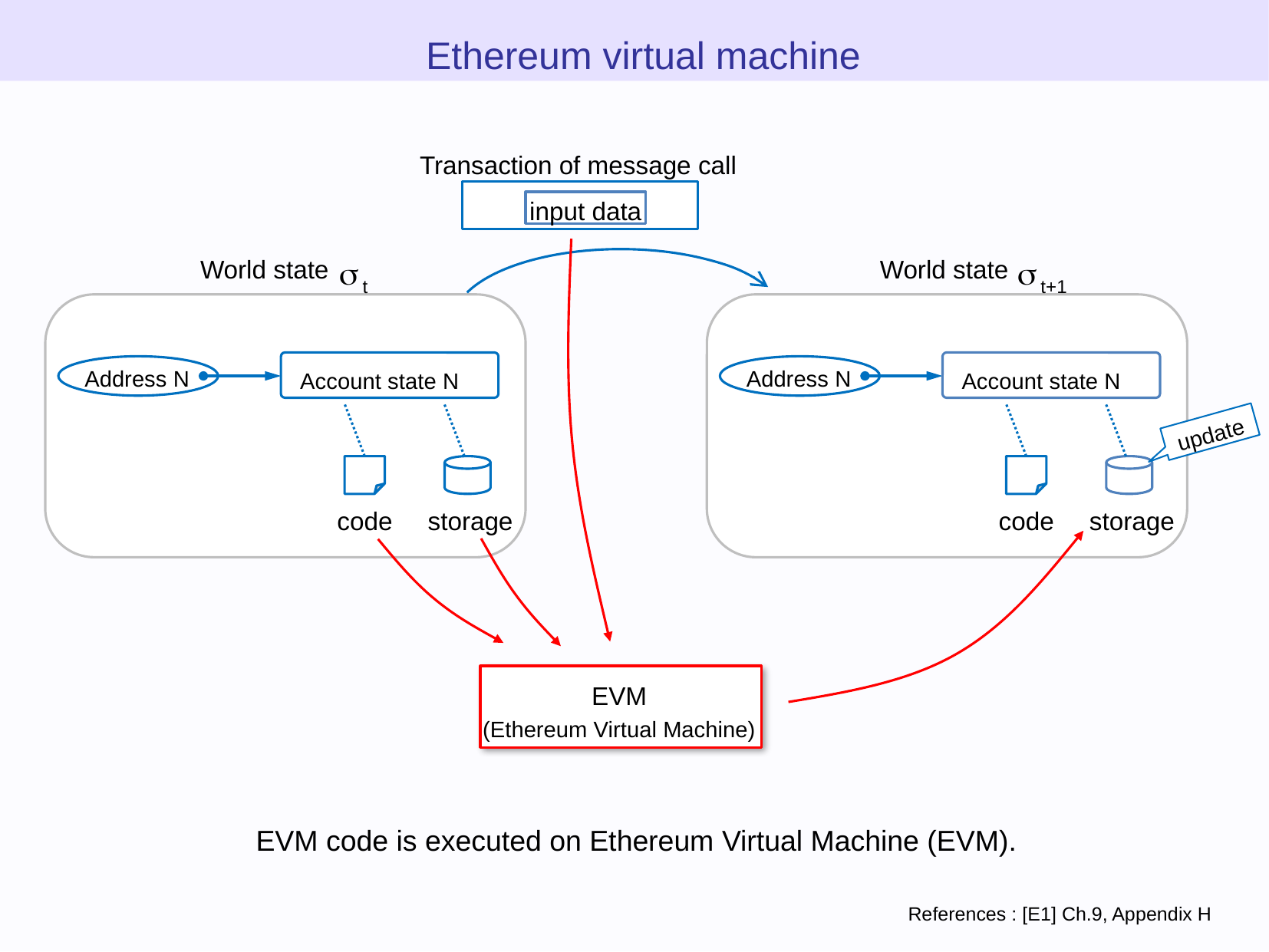

Ethereum virtual machine
Transaction of message call

input data
σ t
σ t+1
World state

World state

Account state N
Account state N

Address N
Address N
update

code
storage
code
storage

EVM
(Ethereum Virtual Machine)
EVM code is executed on Ethereum Virtual Machine (EVM).
References : [E1] Ch.9, Appendix H